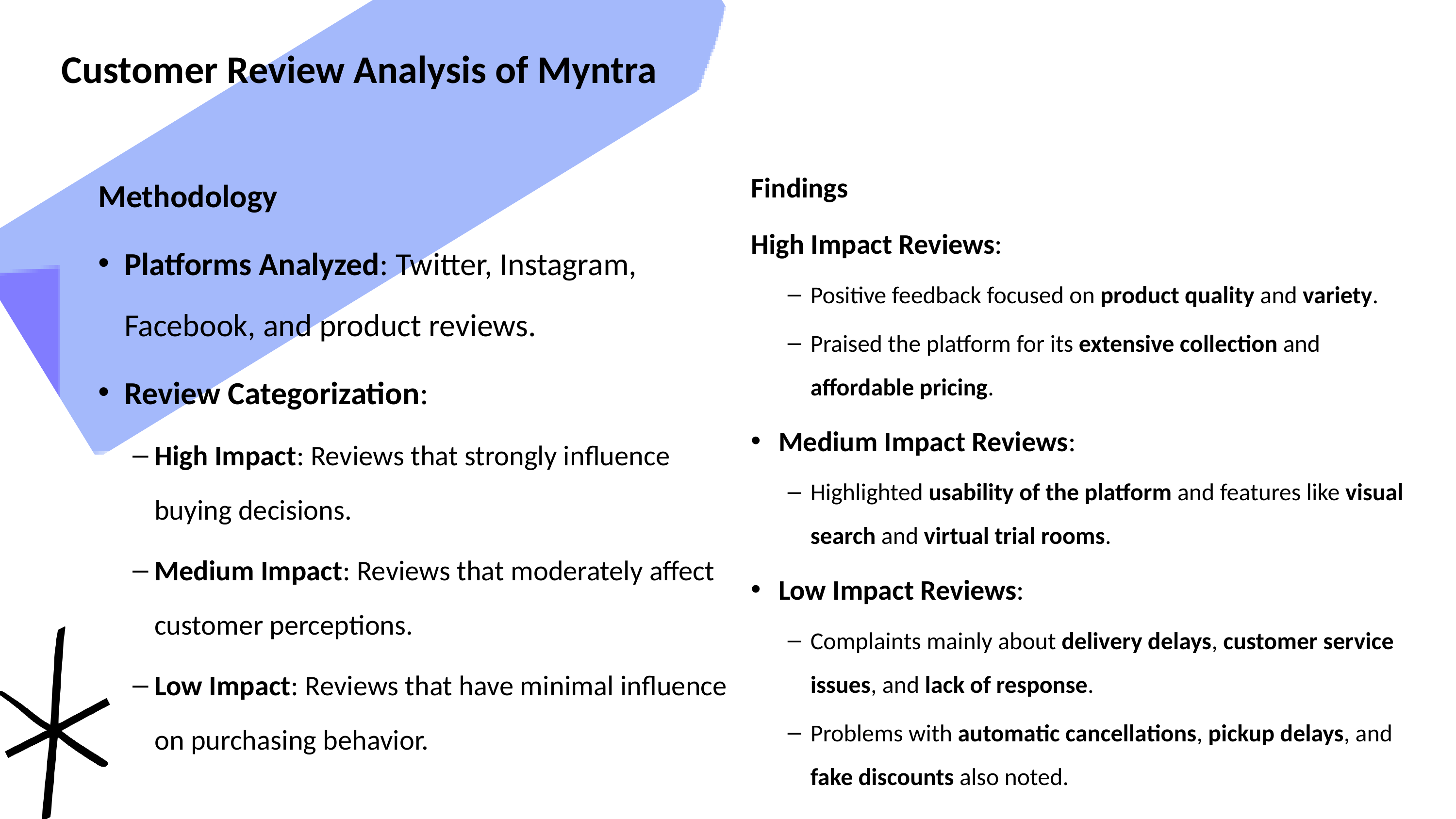

# Customer Review Analysis of Myntra

Methodology
Platforms Analyzed: Twitter, Instagram, Facebook, and product reviews.
Review Categorization:
High Impact: Reviews that strongly influence buying decisions.
Medium Impact: Reviews that moderately affect customer perceptions.
Low Impact: Reviews that have minimal influence on purchasing behavior.

Findings
High Impact Reviews:
Positive feedback focused on product quality and variety.
Praised the platform for its extensive collection and affordable pricing.
Medium Impact Reviews:
Highlighted usability of the platform and features like visual search and virtual trial rooms.
Low Impact Reviews:
Complaints mainly about delivery delays, customer service issues, and lack of response.
Problems with automatic cancellations, pickup delays, and fake discounts also noted.